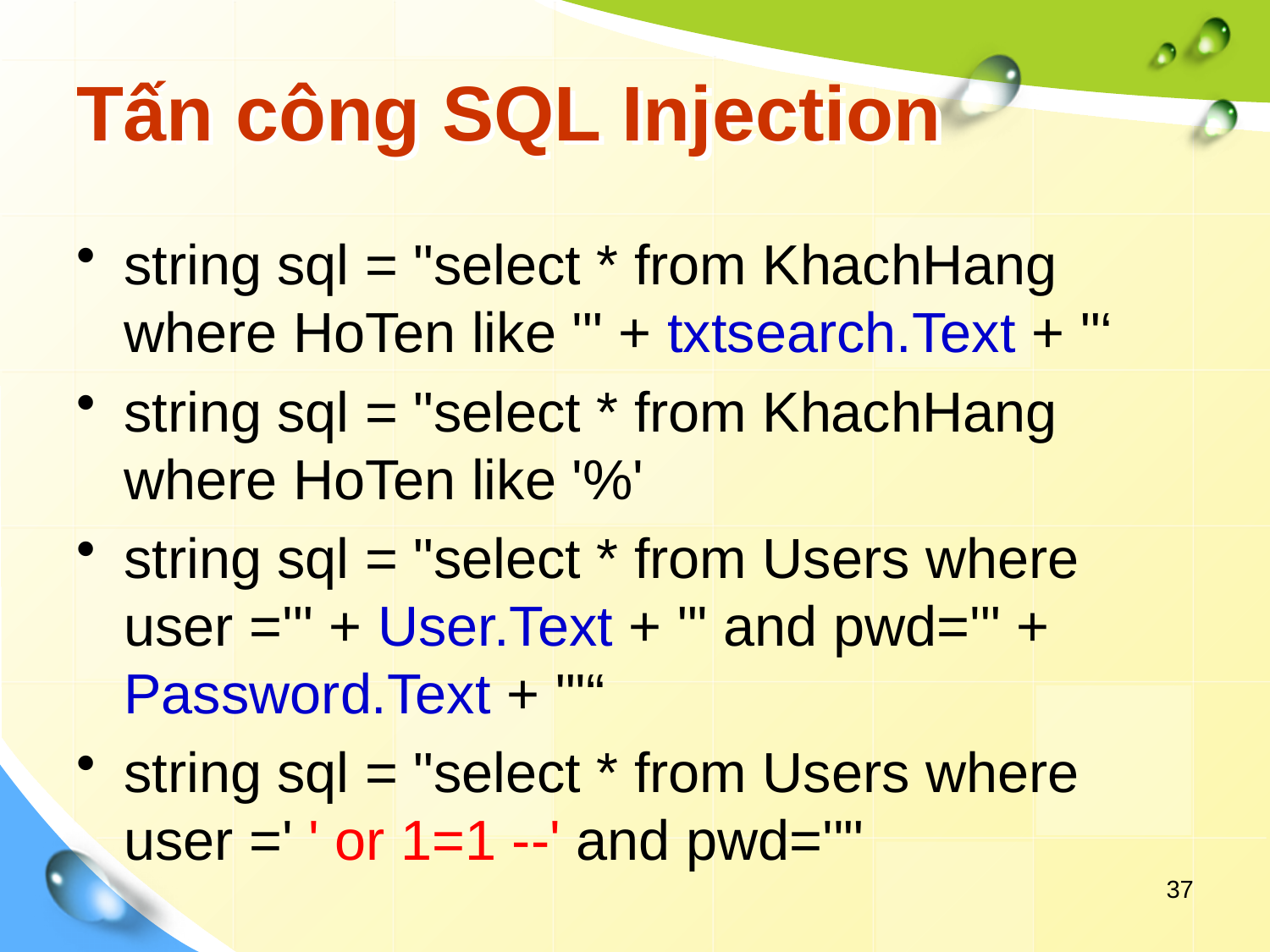

# Tấn công SQL Injection
string sql = "select * from KhachHang where HoTen like '" + txtsearch.Text + "‘
string sql = "select * from KhachHang where HoTen like '%'
string sql = "select * from Users where user ='" + User.Text + "' and pwd='" + Password.Text + "'“
string sql = "select * from Users where user =' ' or 1=1 --' and pwd=''"
37